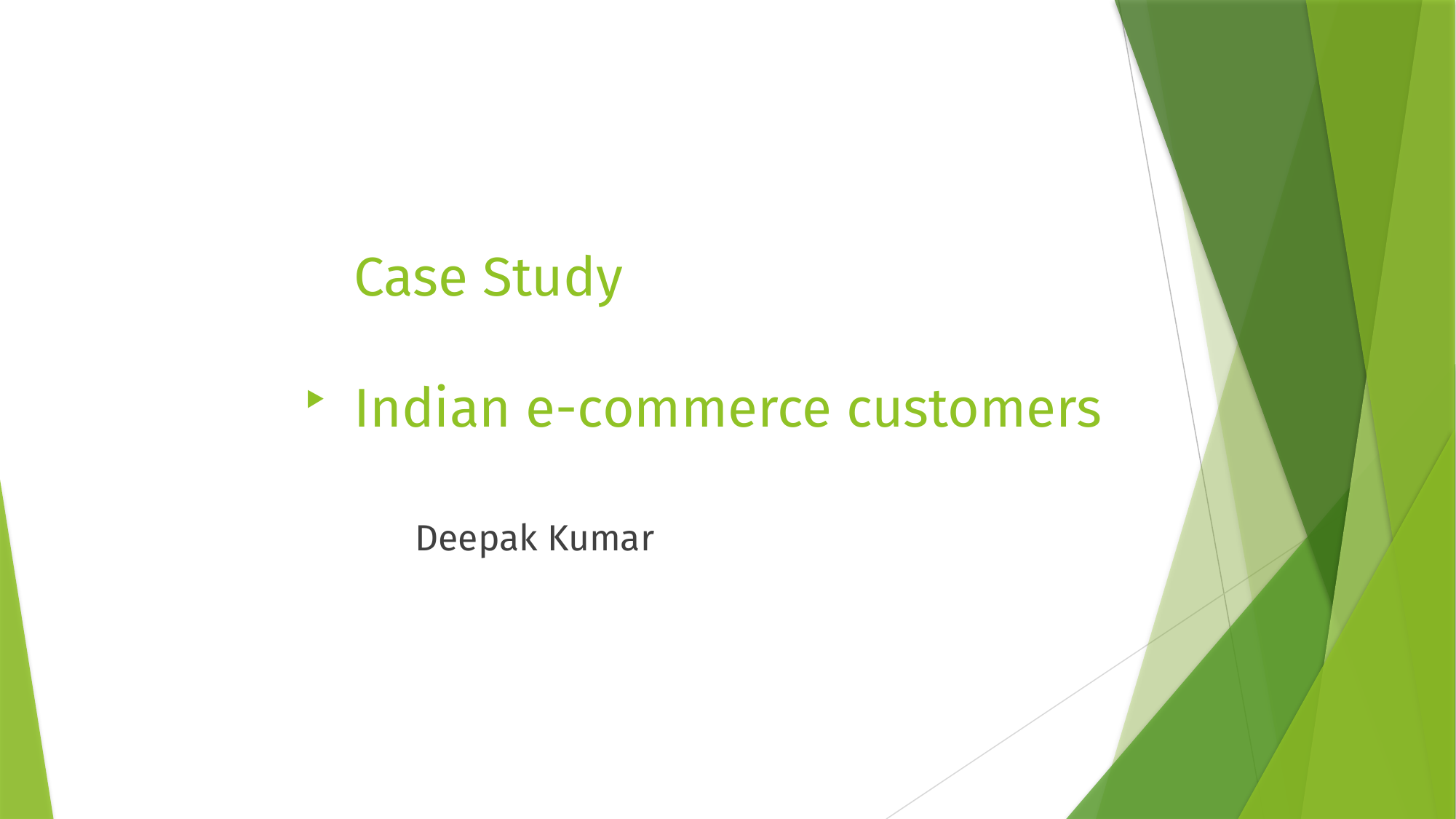

# Case Study Indian e-commerce customers

										Deepak Kumar